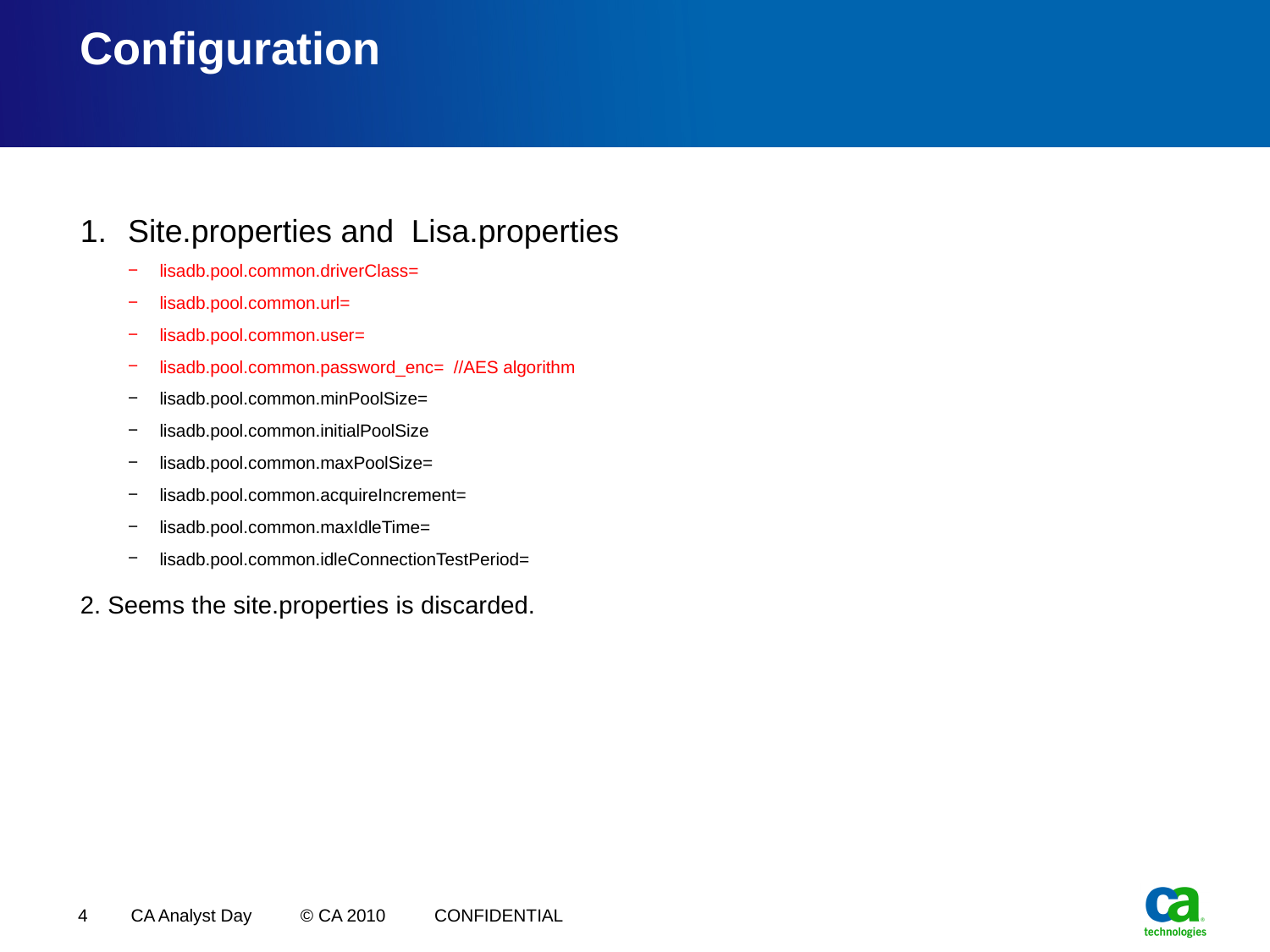

# Configuration
Site.properties and  Lisa.properties
lisadb.pool.common.driverClass=
lisadb.pool.common.url=
lisadb.pool.common.user=
lisadb.pool.common.password_enc=  //AES algorithm
lisadb.pool.common.minPoolSize=
lisadb.pool.common.initialPoolSize
lisadb.pool.common.maxPoolSize=
lisadb.pool.common.acquireIncrement=
lisadb.pool.common.maxIdleTime=
lisadb.pool.common.idleConnectionTestPeriod=
2. Seems the site.properties is discarded.
4
CA Analyst Day          © CA 2010          CONFIDENTIAL